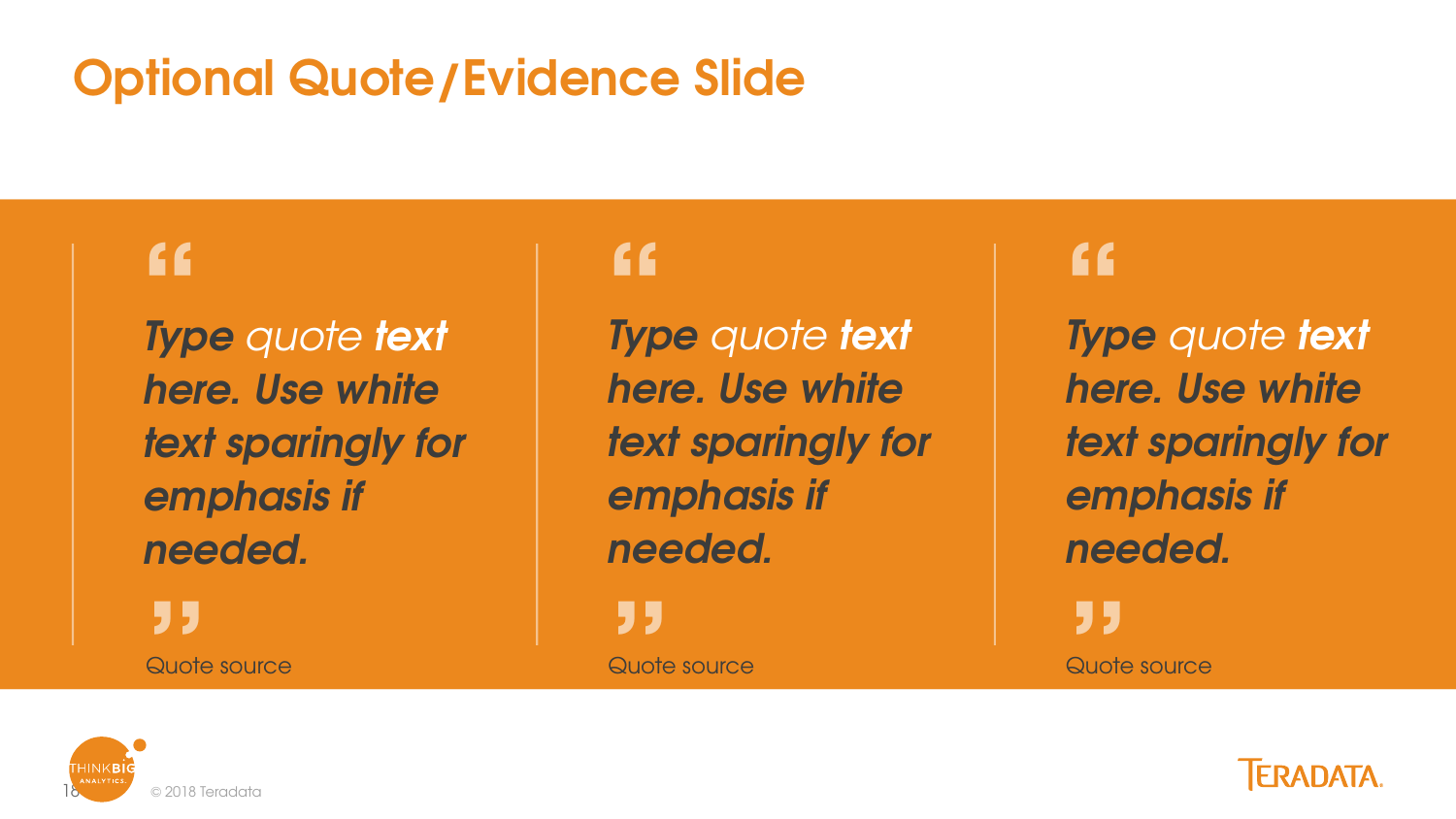

# Optional Quote/Evidence Slide
Type quote text here. Use white text sparingly for emphasis if needed.
Type quote text here. Use white text sparingly for emphasis if needed.
Type quote text here. Use white text sparingly for emphasis if needed.
Quote source
Quote source
Quote source
© 2018 Teradata